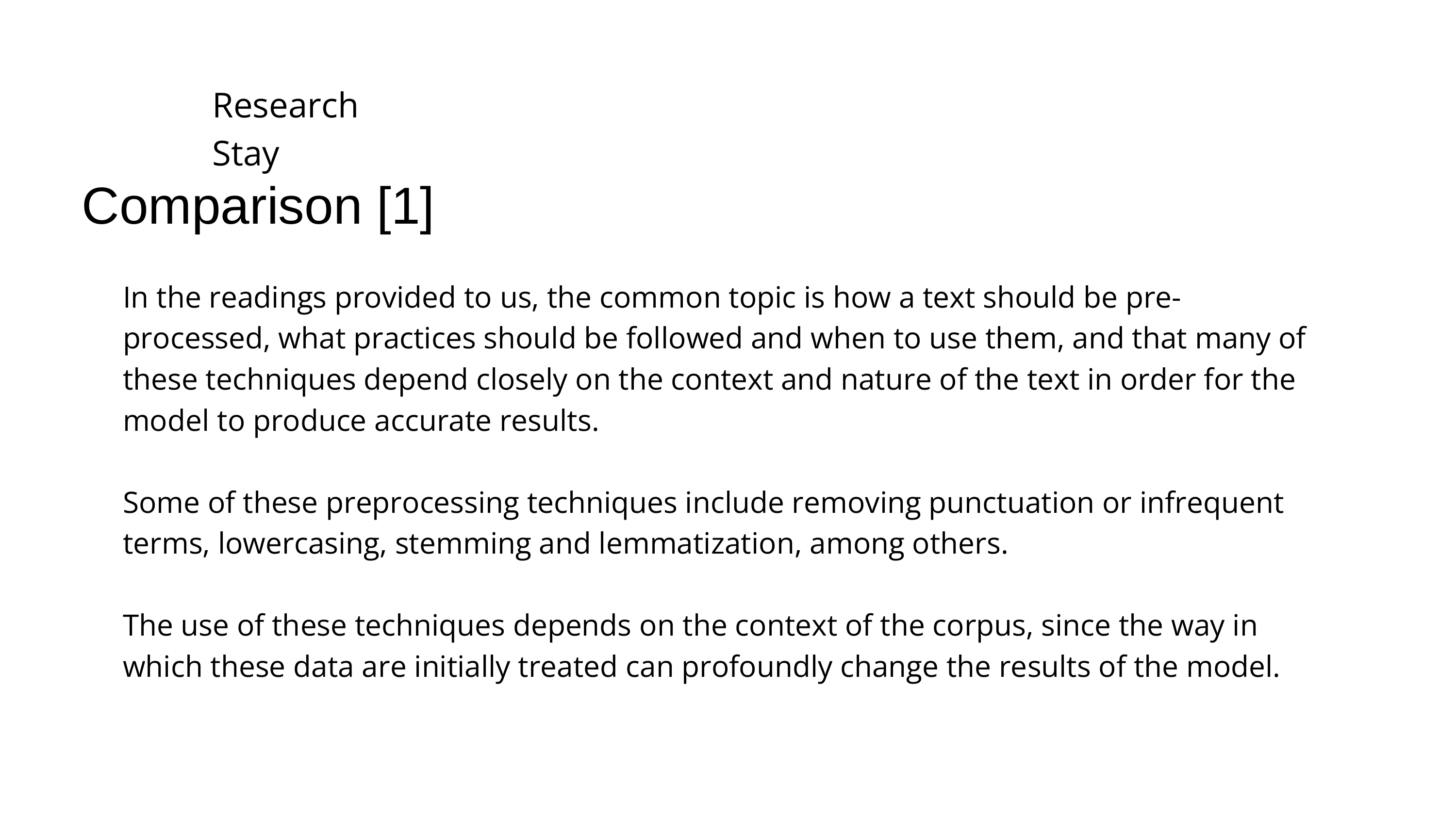

Week 2
Research Stay
Comparison [1]
In the readings provided to us, the common topic is how a text should be pre-processed, what practices should be followed and when to use them, and that many of these techniques depend closely on the context and nature of the text in order for the model to produce accurate results.

Some of these preprocessing techniques include removing punctuation or infrequent terms, lowercasing, stemming and lemmatization, among others.

The use of these techniques depends on the context of the corpus, since the way in which these data are initially treated can profoundly change the results of the model.